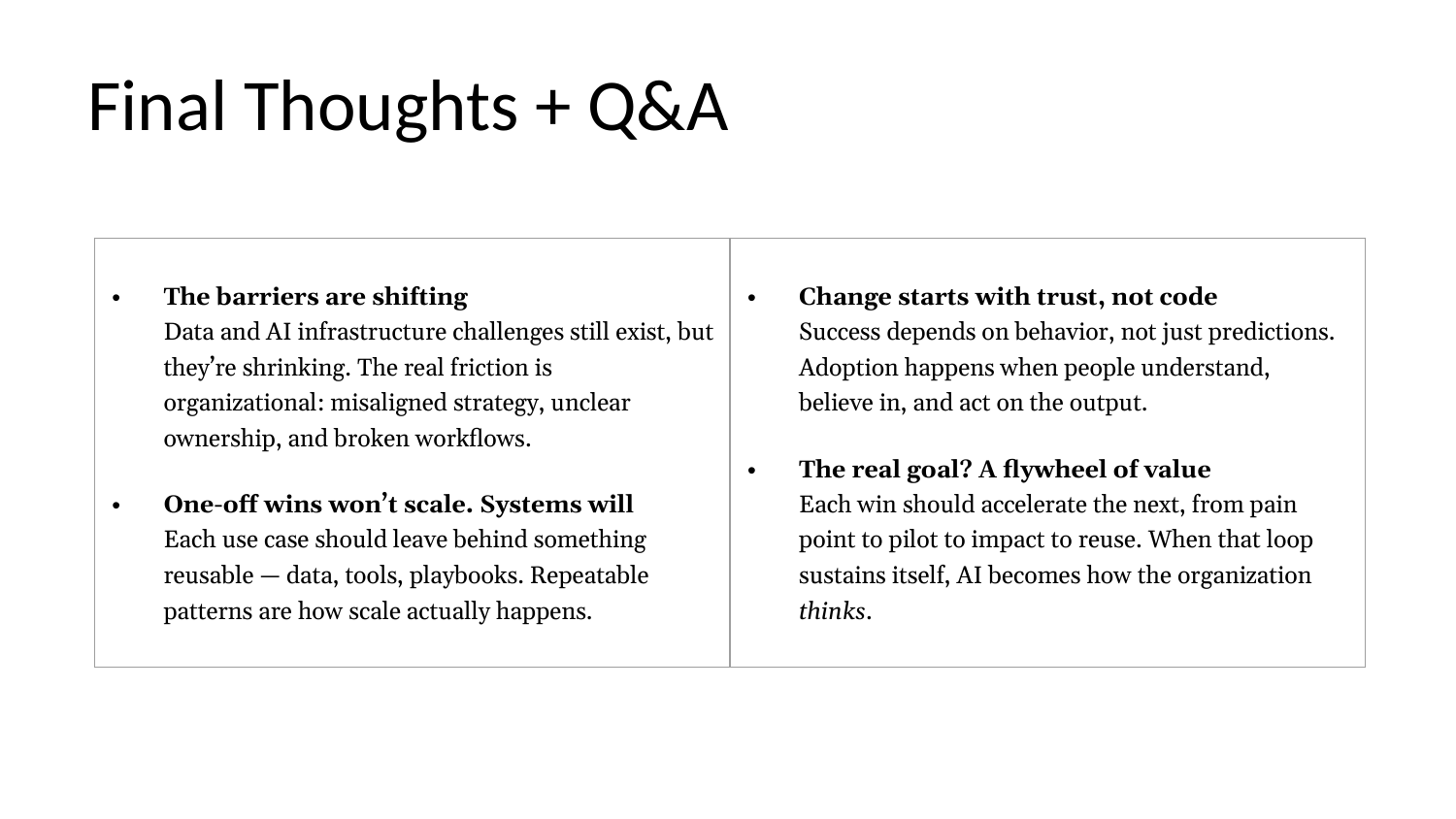

# Final Thoughts + Q&A
| The barriers are shifting Data and AI infrastructure challenges still exist, but they’re shrinking. The real friction is organizational: misaligned strategy, unclear ownership, and broken workflows. One-off wins won’t scale. Systems will Each use case should leave behind something reusable — data, tools, playbooks. Repeatable patterns are how scale actually happens. | Change starts with trust, not code Success depends on behavior, not just predictions. Adoption happens when people understand, believe in, and act on the output. The real goal? A flywheel of value Each win should accelerate the next, from pain point to pilot to impact to reuse. When that loop sustains itself, AI becomes how the organization thinks. |
| --- | --- |